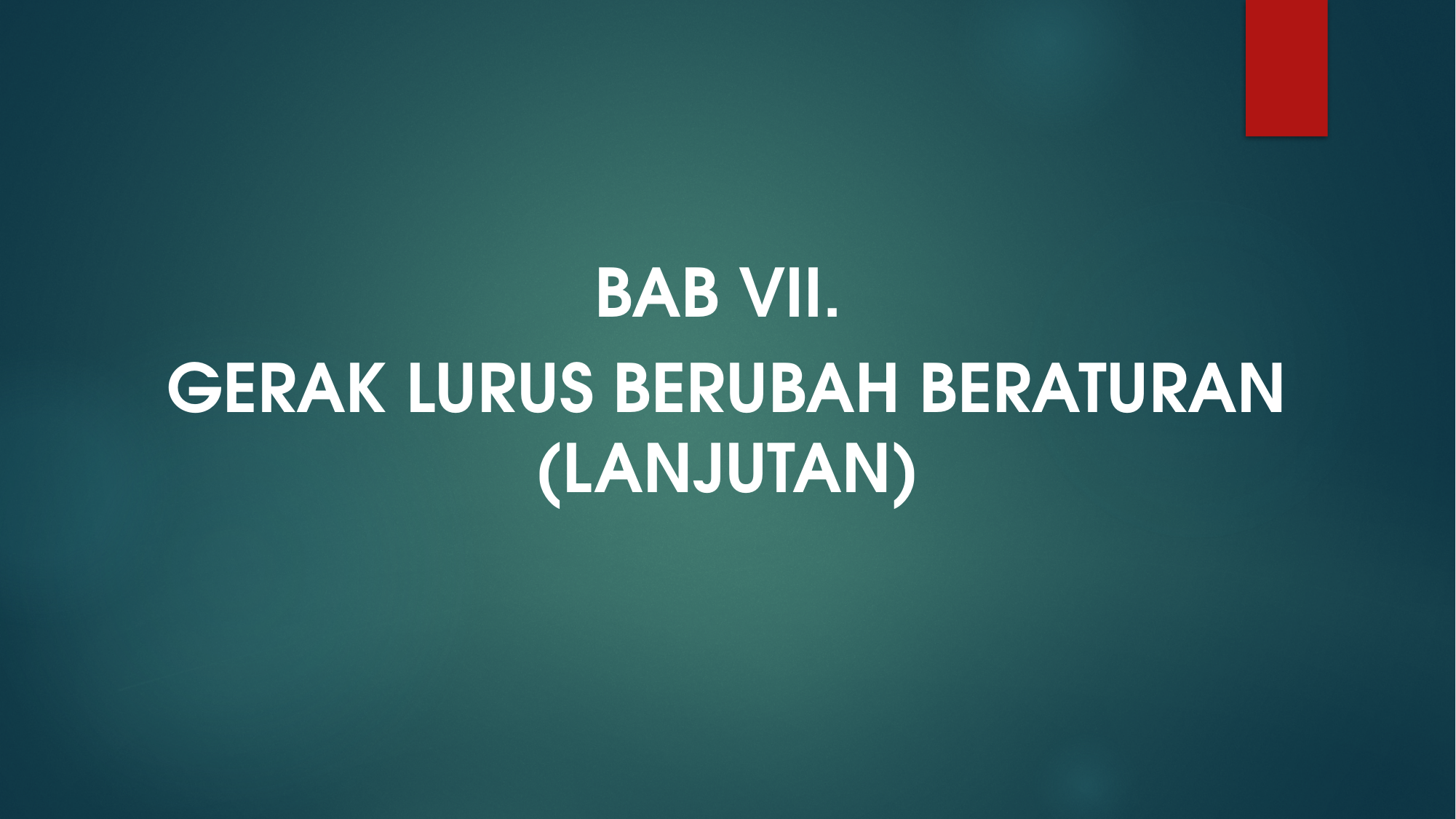

#
BAB VII.
GERAK LURUS BERUBAH BERATURAN (LANJUTAN)